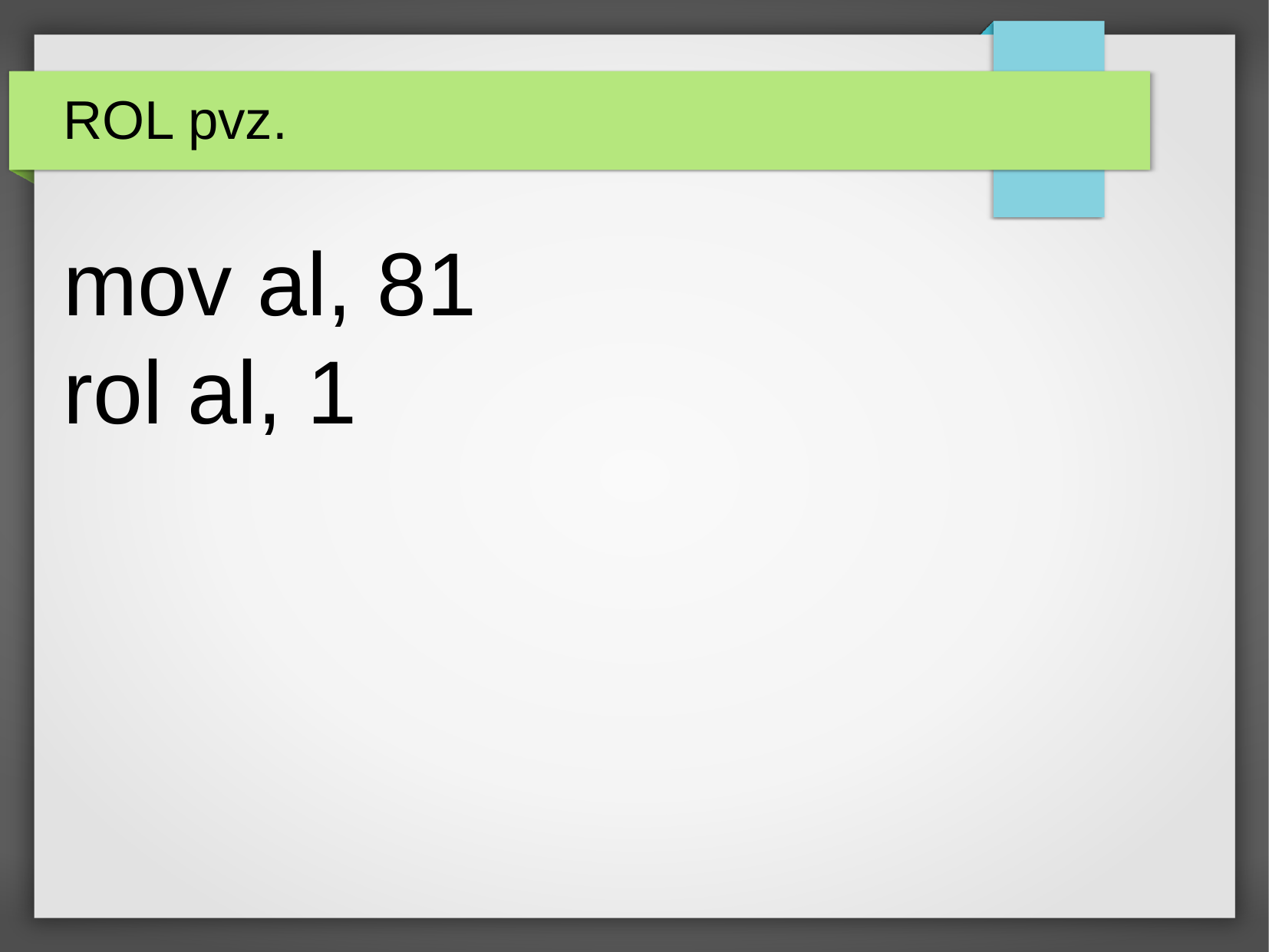

# ROL pvz.
mov al, 81
rol al, 1